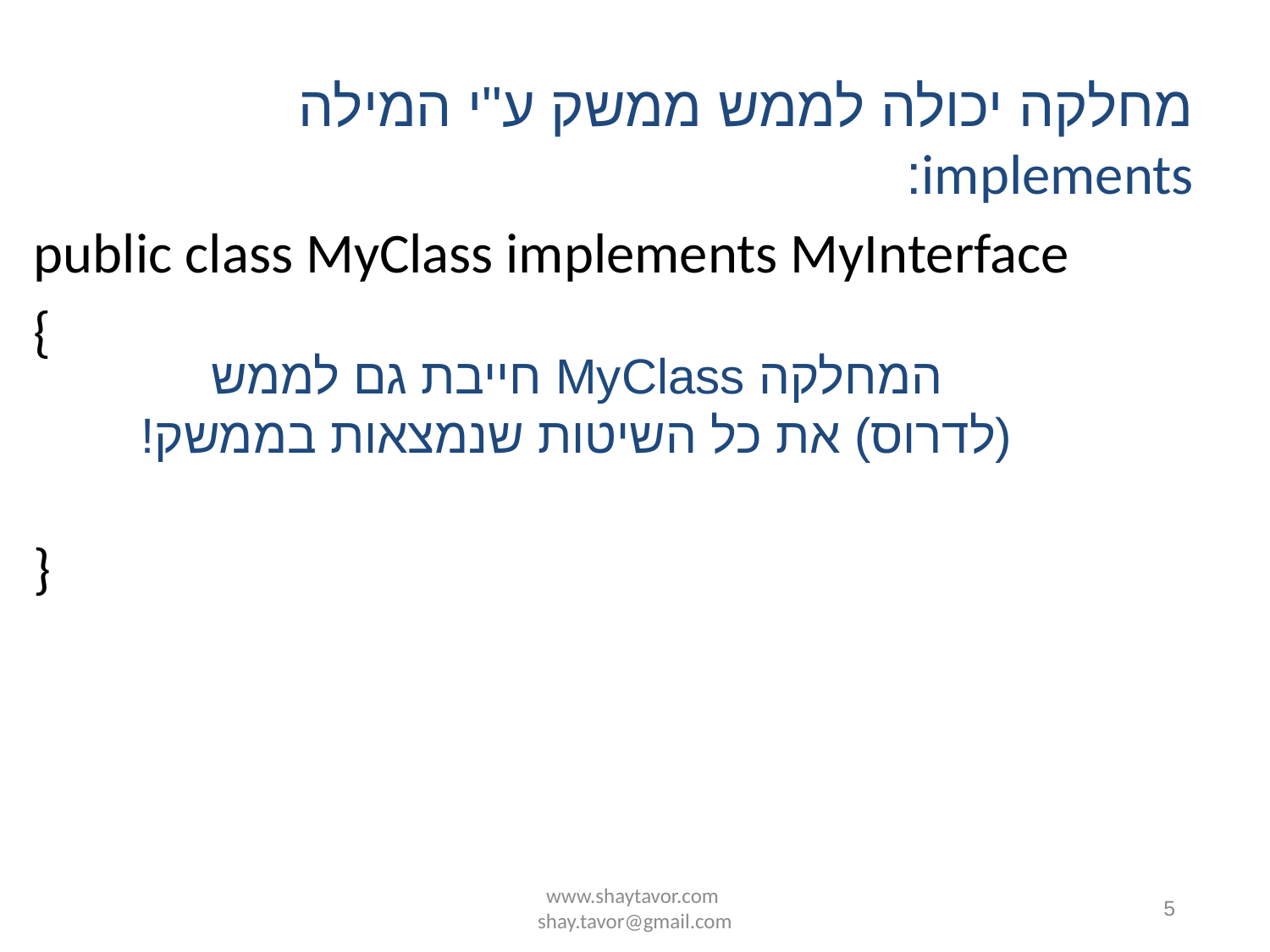

מחלקה יכולה לממש ממשק ע"י המילה implements:
public class MyClass implements MyInterface
{

}

המחלקה MyClass חייבת גם לממש (לדרוס) את כל השיטות שנמצאות בממשק!
www.shaytavor.com  shay.tavor@gmail.com
5